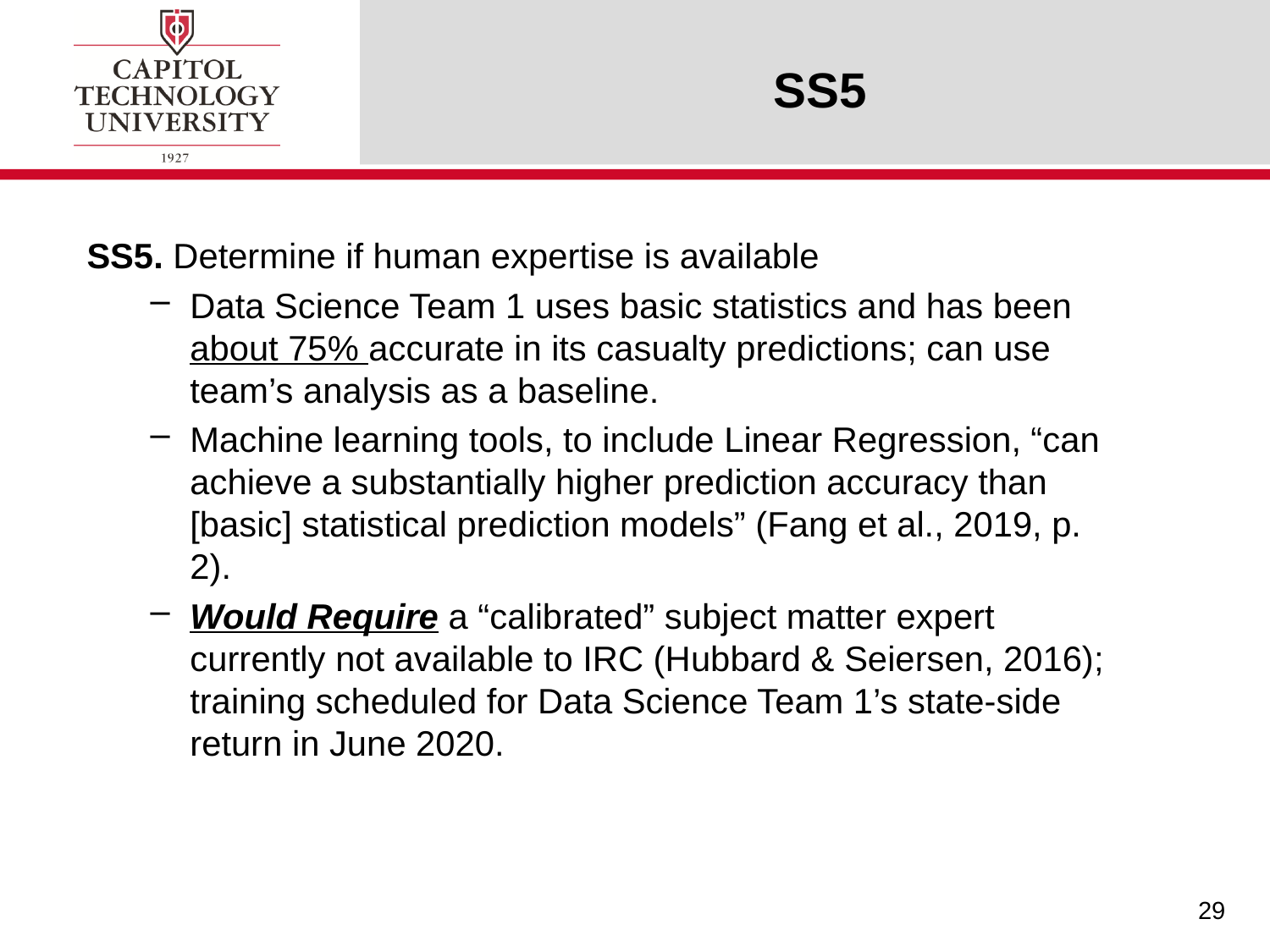

# SS5
SS5. Determine if human expertise is available
Data Science Team 1 uses basic statistics and has been about 75% accurate in its casualty predictions; can use team’s analysis as a baseline.
Machine learning tools, to include Linear Regression, “can achieve a substantially higher prediction accuracy than [basic] statistical prediction models” (Fang et al., 2019, p. 2).
Would Require a “calibrated” subject matter expert currently not available to IRC (Hubbard & Seiersen, 2016); training scheduled for Data Science Team 1’s state-side return in June 2020.

29